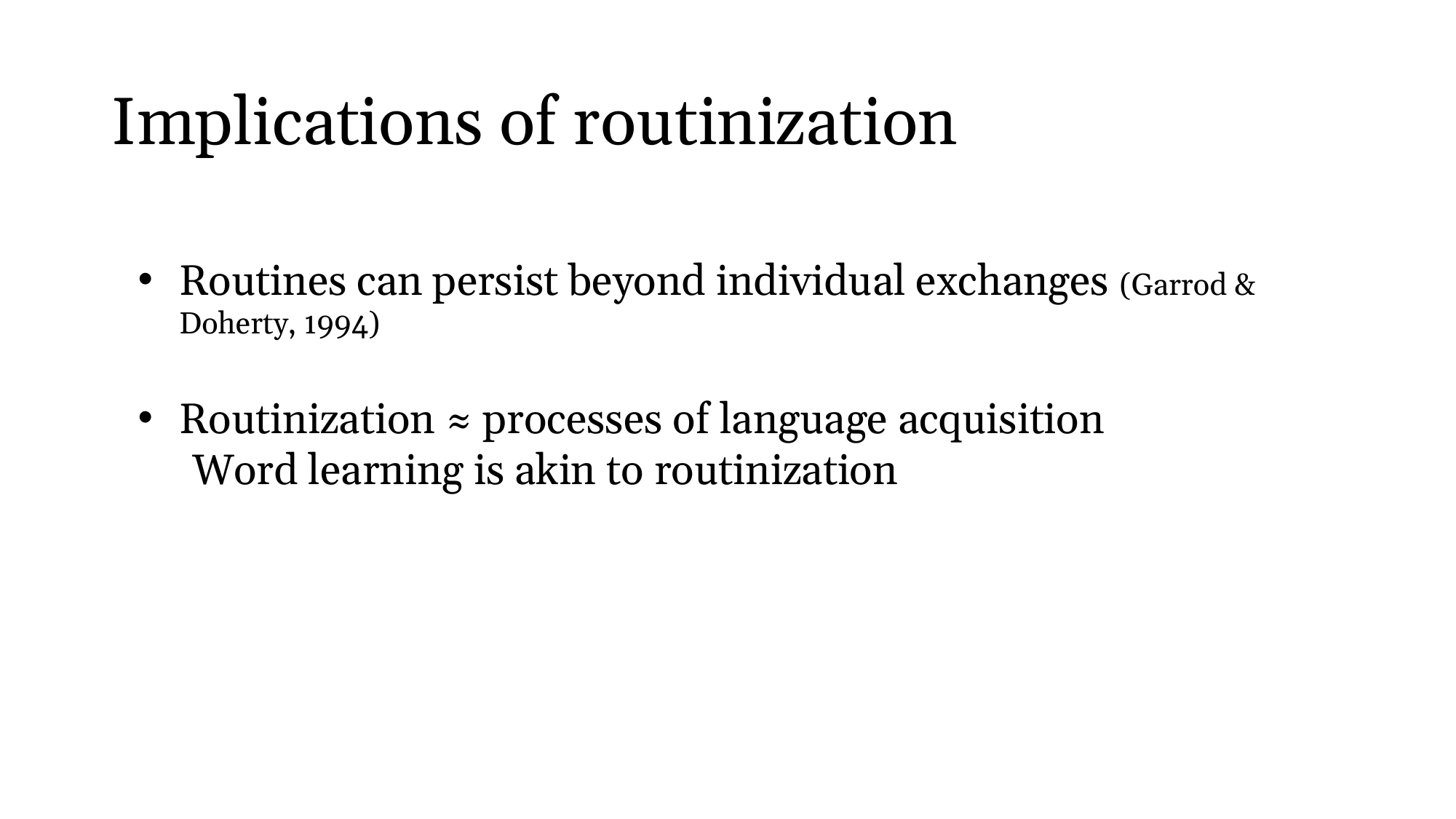

# Implications of routinization
Routines can persist beyond individual exchanges (Garrod & Doherty, 1994)

Routinization ≈ processes of language acquisition
Word learning is akin to routinization